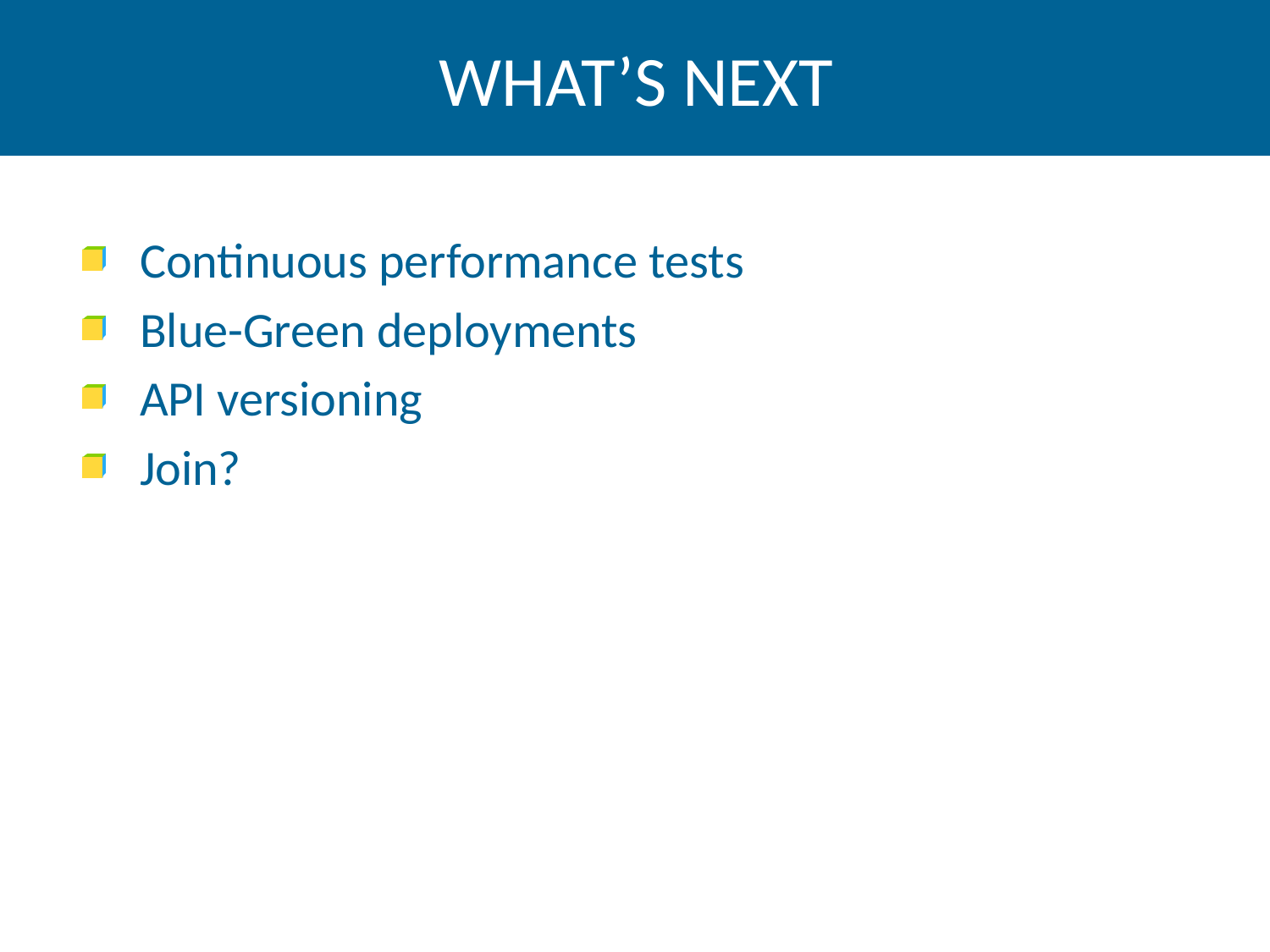

# What’s next
Continuous performance tests
Blue-Green deployments
API versioning
Join?